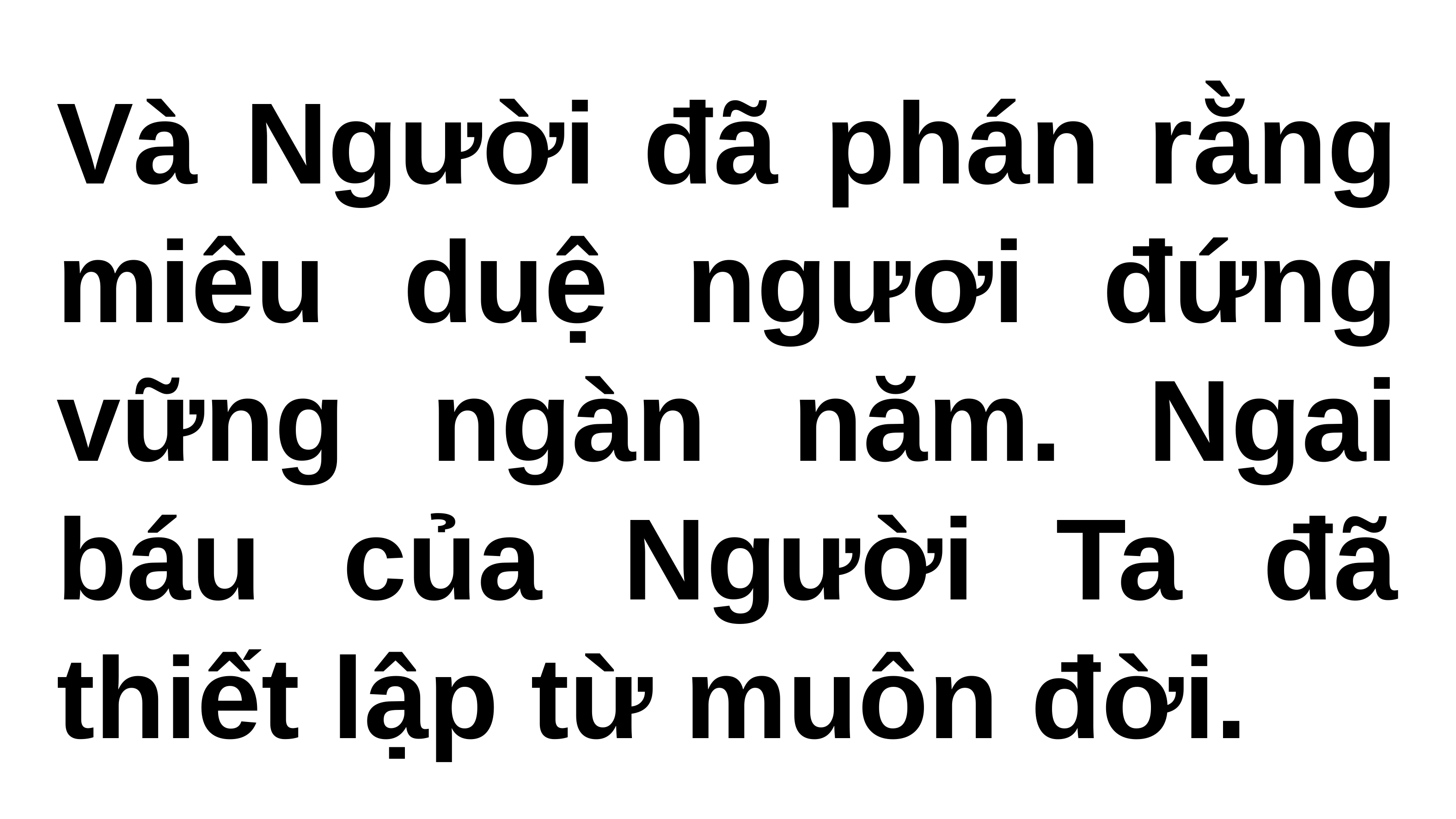

Và Người đã phán rằng miêu duệ ngươi đứng vững ngàn năm. Ngai báu của Người Ta đã thiết lập từ muôn đời.